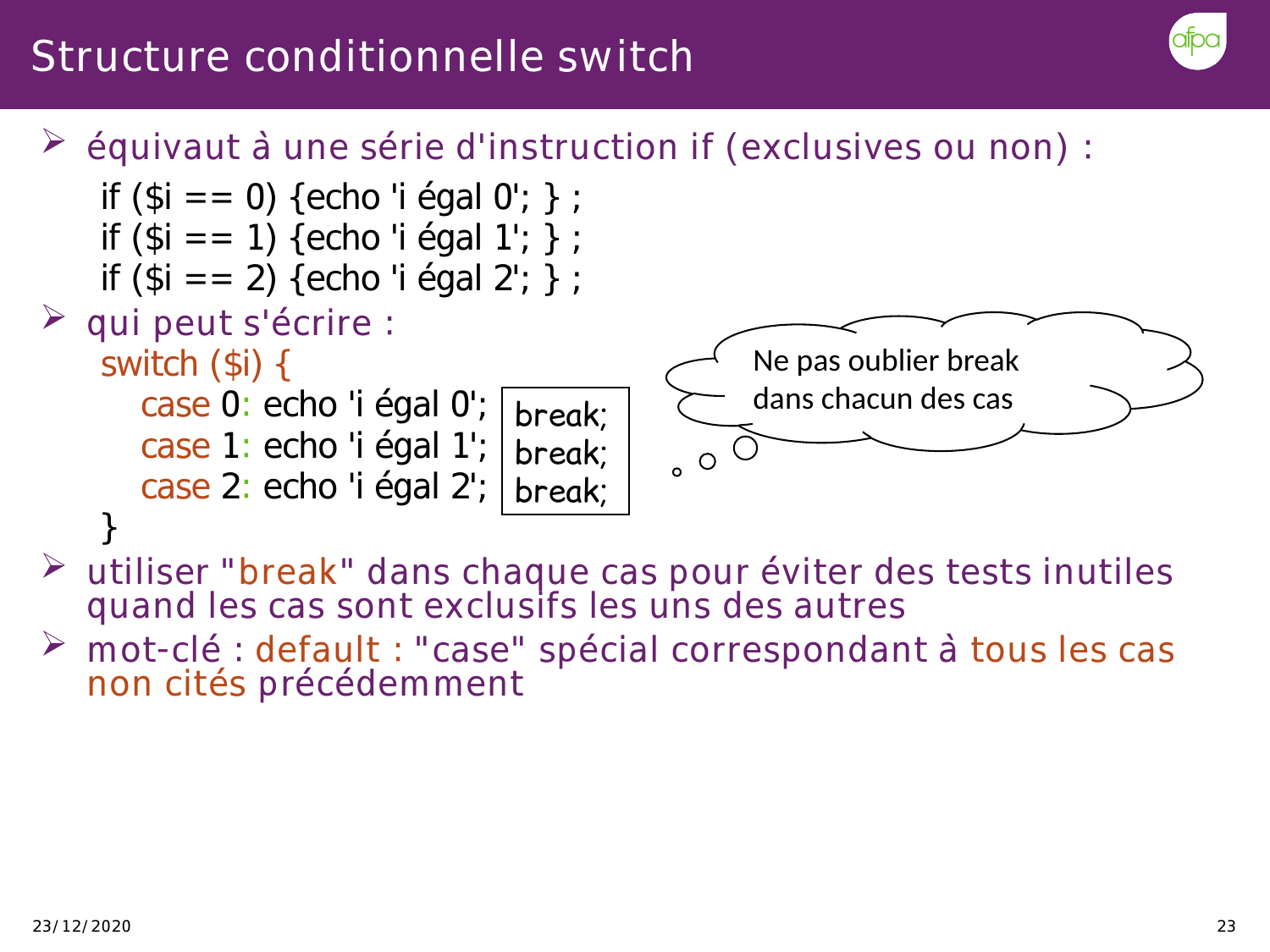

# Structure conditionnelle switch
équivaut à une série d'instruction if (exclusives ou non) :
if ($i == 0) {echo 'i égal 0'; } ;
if ($i == 1) {echo 'i égal 1'; } ;
if ($i == 2) {echo 'i égal 2'; } ;
qui peut s'écrire :
switch ($i) {
	case 0: echo 'i égal 0';
	case 1: echo 'i égal 1';
	case 2: echo 'i égal 2';
}
utiliser "break" dans chaque cas pour éviter des tests inutiles quand les cas sont exclusifs les uns des autres
mot-clé : default : "case" spécial correspondant à tous les cas non cités précédemment
Ne pas oublier break dans chacun des cas
break;
break;
break;
23/12/2020
23